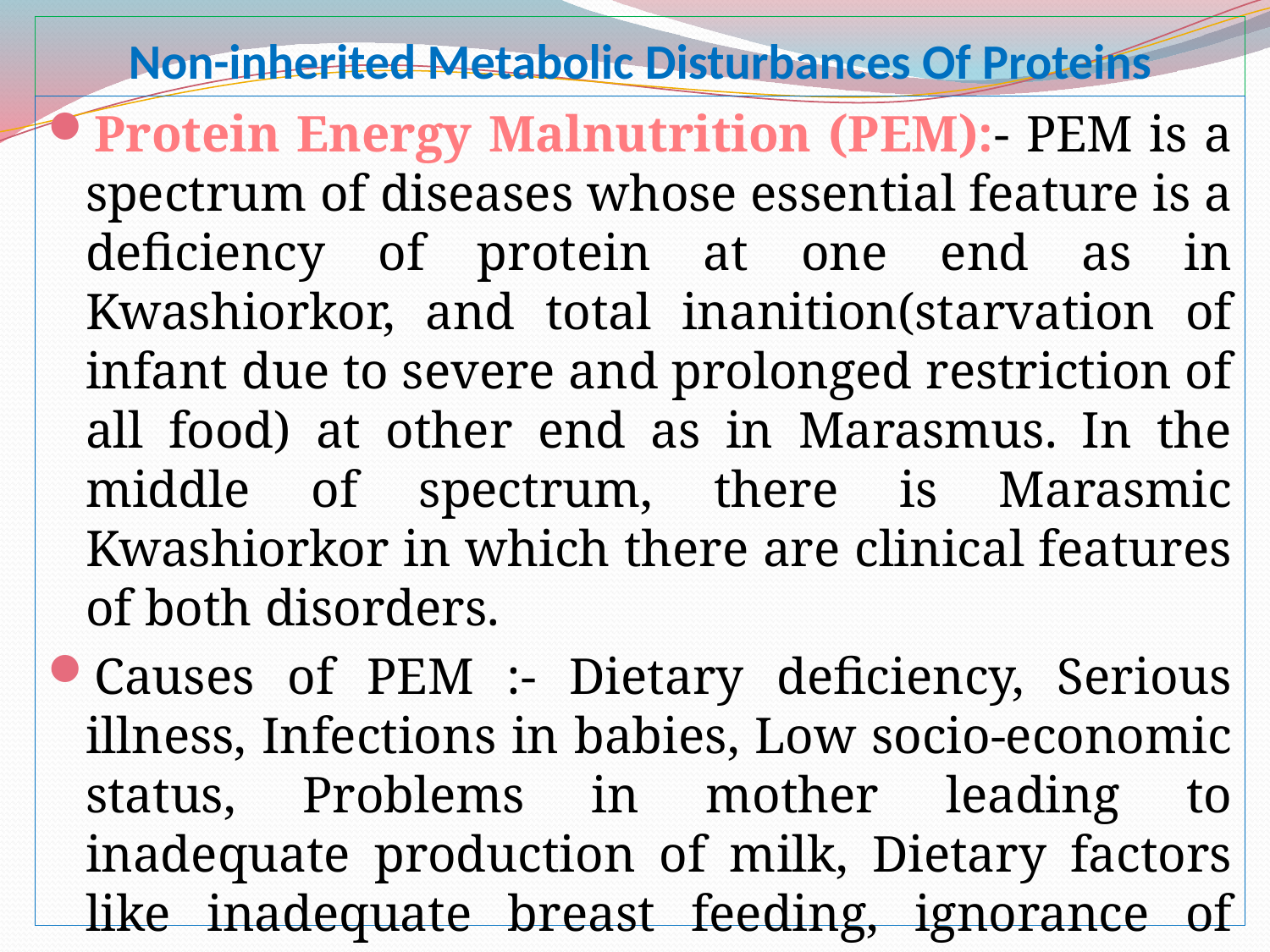

# Non-inherited Metabolic Disturbances Of Proteins
Protein Energy Malnutrition (PEM):- PEM is a spectrum of diseases whose essential feature is a deficiency of protein at one end as in Kwashiorkor, and total inanition(starvation of infant due to severe and prolonged restriction of all food) at other end as in Marasmus. In the middle of spectrum, there is Marasmic Kwashiorkor in which there are clinical features of both disorders.
Causes of PEM :- Dietary deficiency, Serious illness, Infections in babies, Low socio-economic status, Problems in mother leading to inadequate production of milk, Dietary factors like inadequate breast feeding, ignorance of weaning.